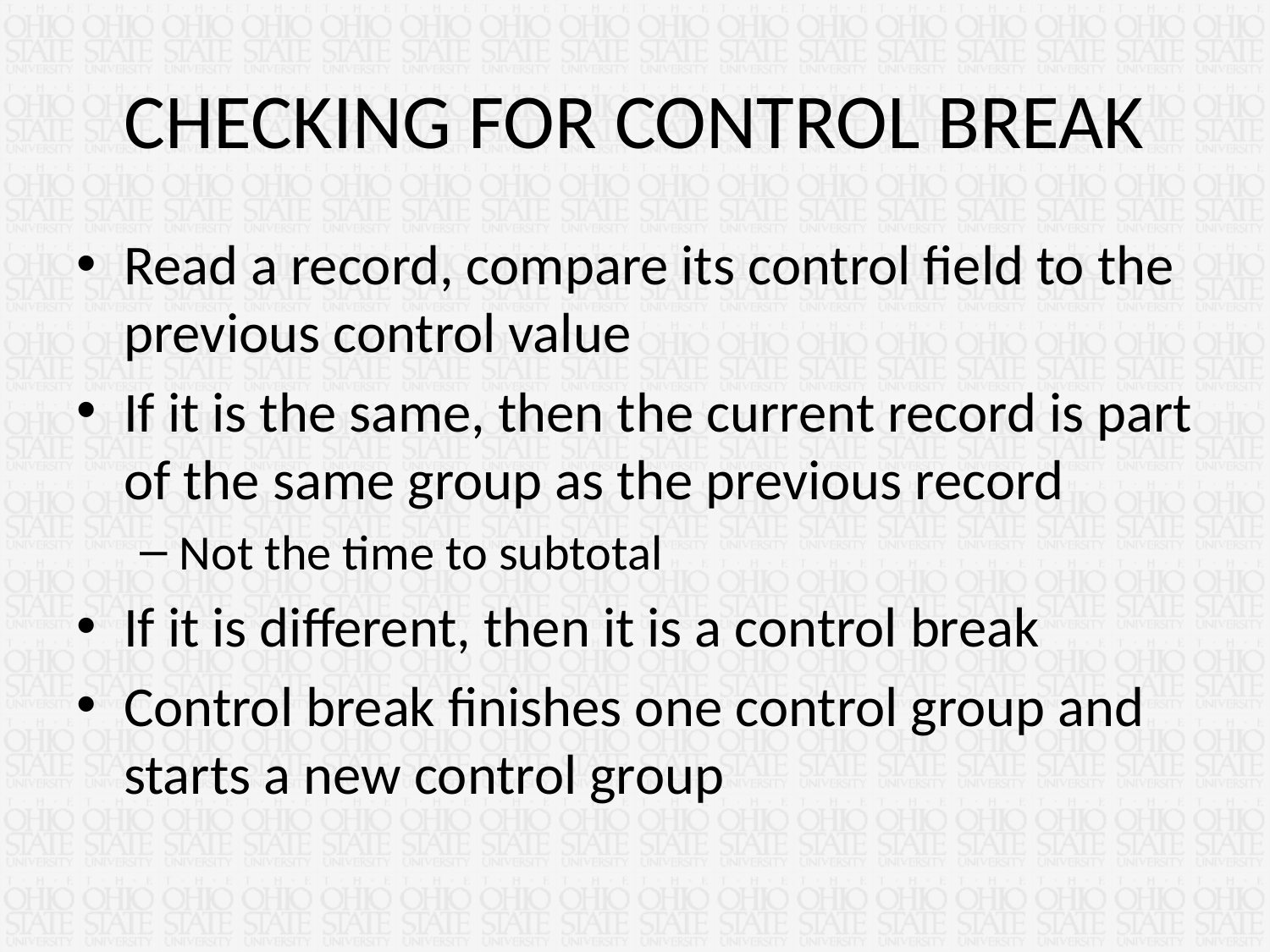

# CHECKING FOR CONTROL BREAK
Read a record, compare its control field to the previous control value
If it is the same, then the current record is part of the same group as the previous record
Not the time to subtotal
If it is different, then it is a control break
Control break finishes one control group and starts a new control group